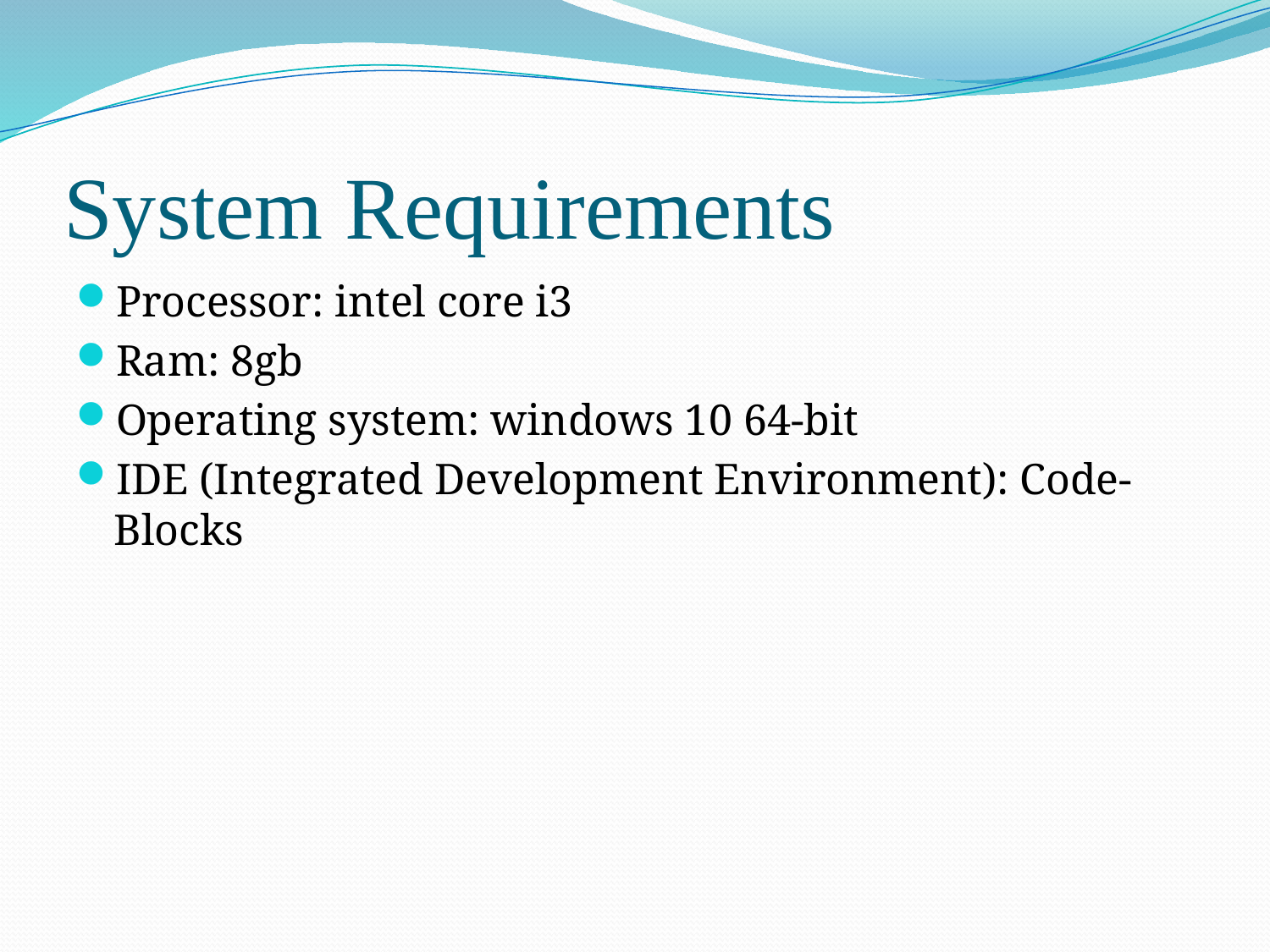

# System Requirements
Processor: intel core i3
Ram: 8gb
Operating system: windows 10 64-bit
IDE (Integrated Development Environment): Code-Blocks